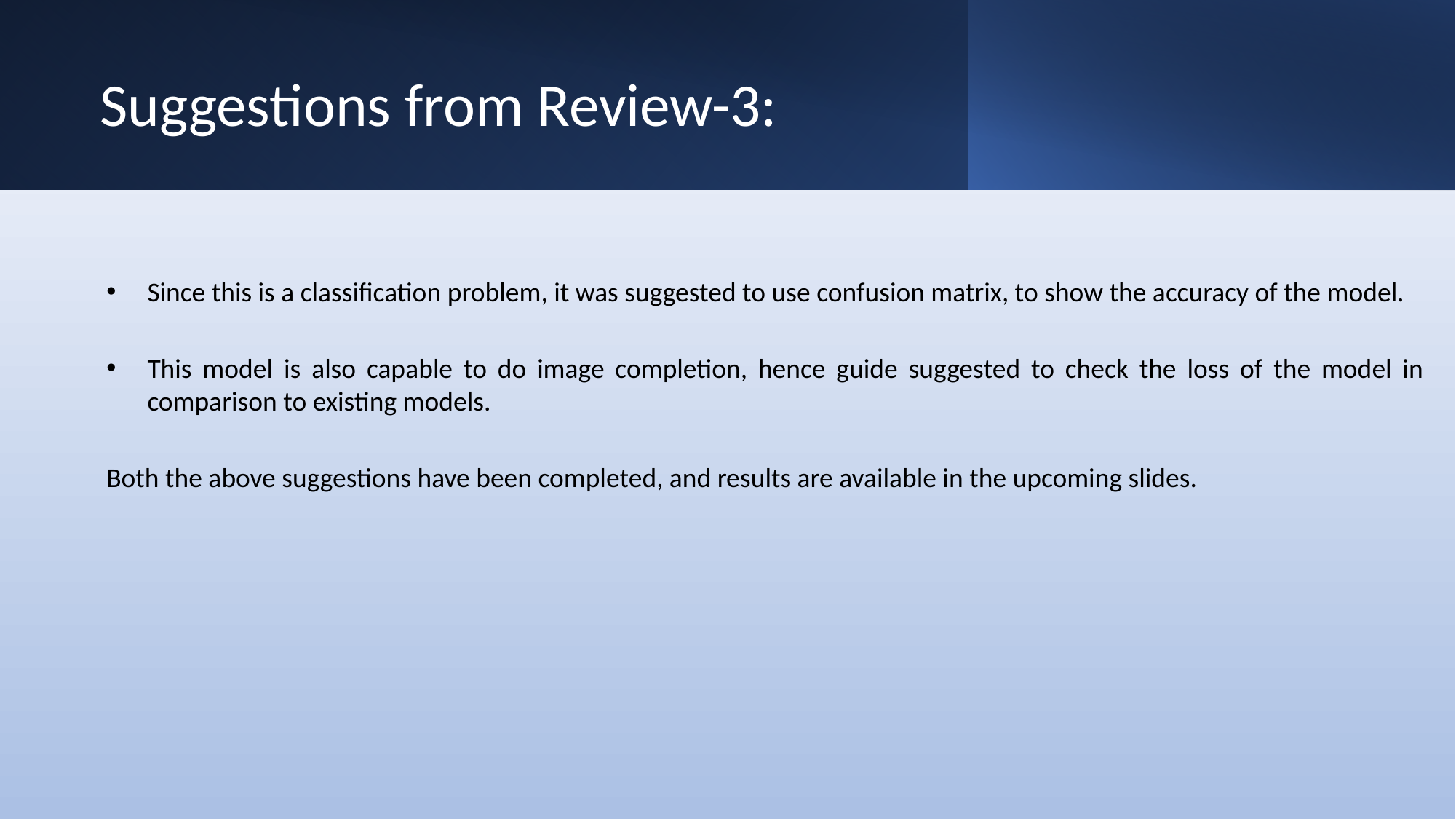

Suggestions from Review-3:
Since this is a classification problem, it was suggested to use confusion matrix, to show the accuracy of the model.

This model is also capable to do image completion, hence guide suggested to check the loss of the model in comparison to existing models.

Both the above suggestions have been completed, and results are available in the upcoming slides.